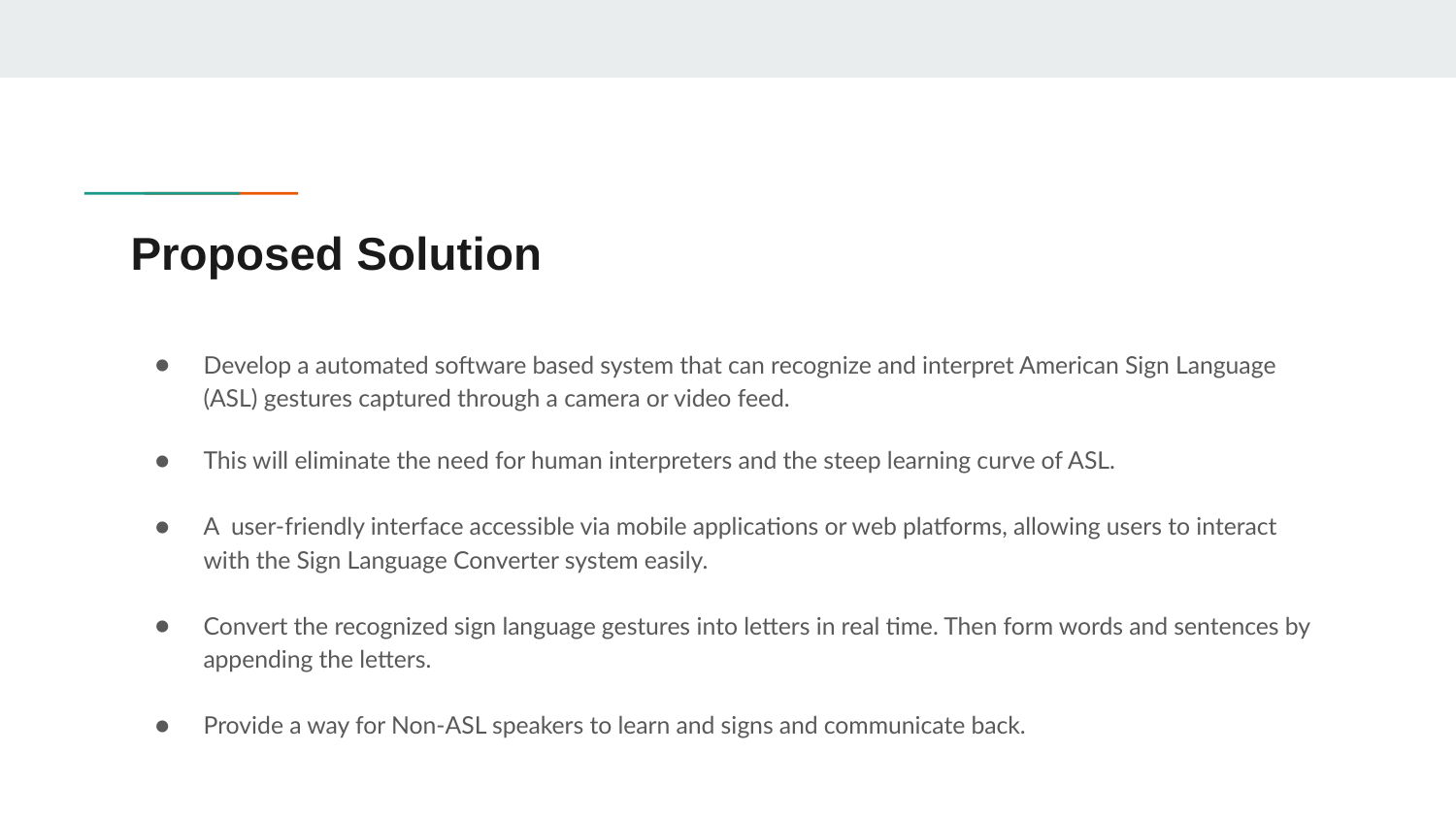

# Proposed Solution
Develop a automated software based system that can recognize and interpret American Sign Language (ASL) gestures captured through a camera or video feed.
This will eliminate the need for human interpreters and the steep learning curve of ASL.
A  user-friendly interface accessible via mobile applications or web platforms, allowing users to interact with the Sign Language Converter system easily.
Convert the recognized sign language gestures into letters in real time. Then form words and sentences by appending the letters.
Provide a way for Non-ASL speakers to learn and signs and communicate back.